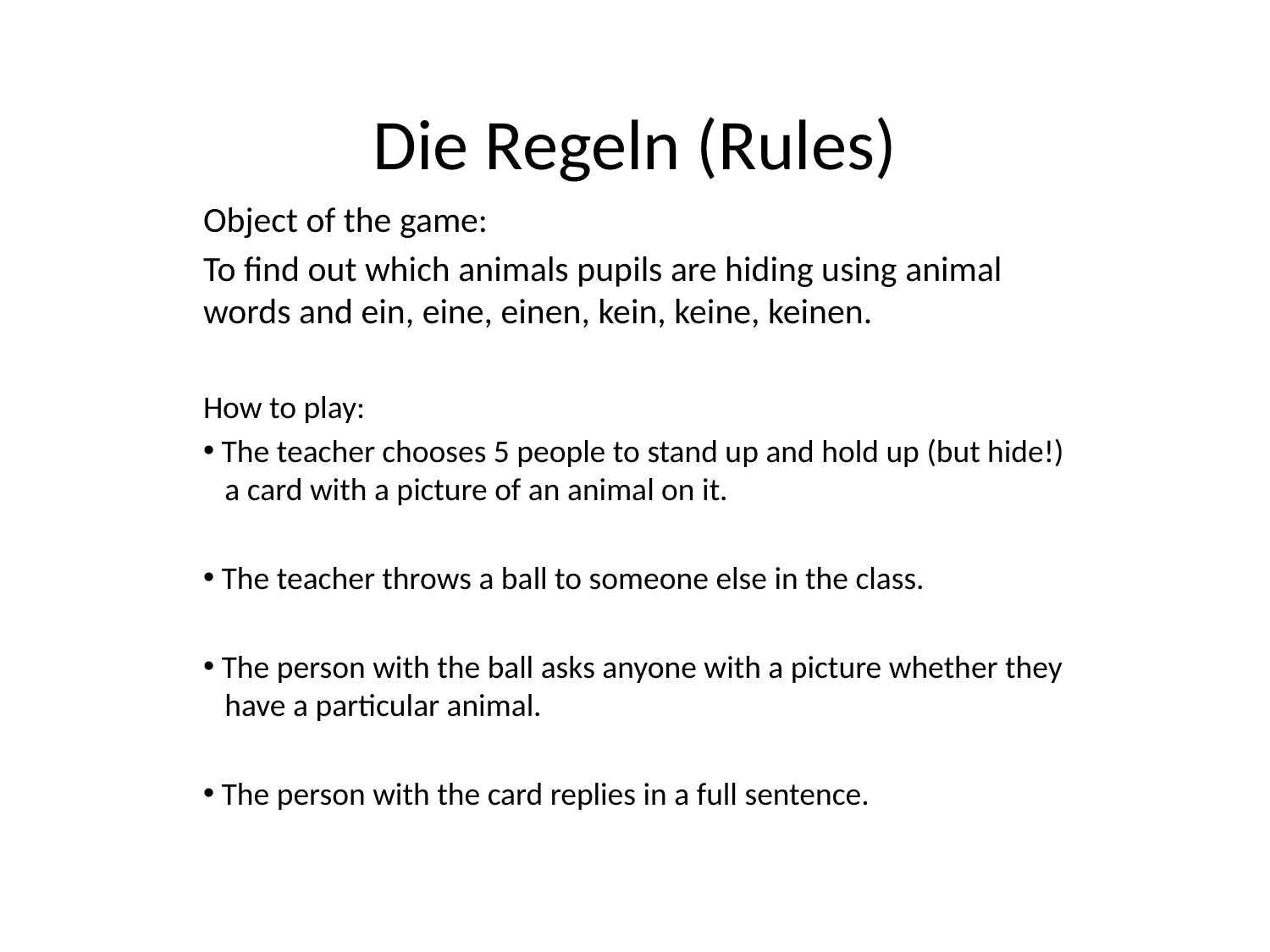

# Die Regeln (Rules)
Object of the game:
To find out which animals pupils are hiding using animal words and ein, eine, einen, kein, keine, keinen.

How to play:
 The teacher chooses 5 people to stand up and hold up (but hide!)
   a card with a picture of an animal on it.

 The teacher throws a ball to someone else in the class.

 The person with the ball asks anyone with a picture whether they
   have a particular animal.

 The person with the card replies in a full sentence.